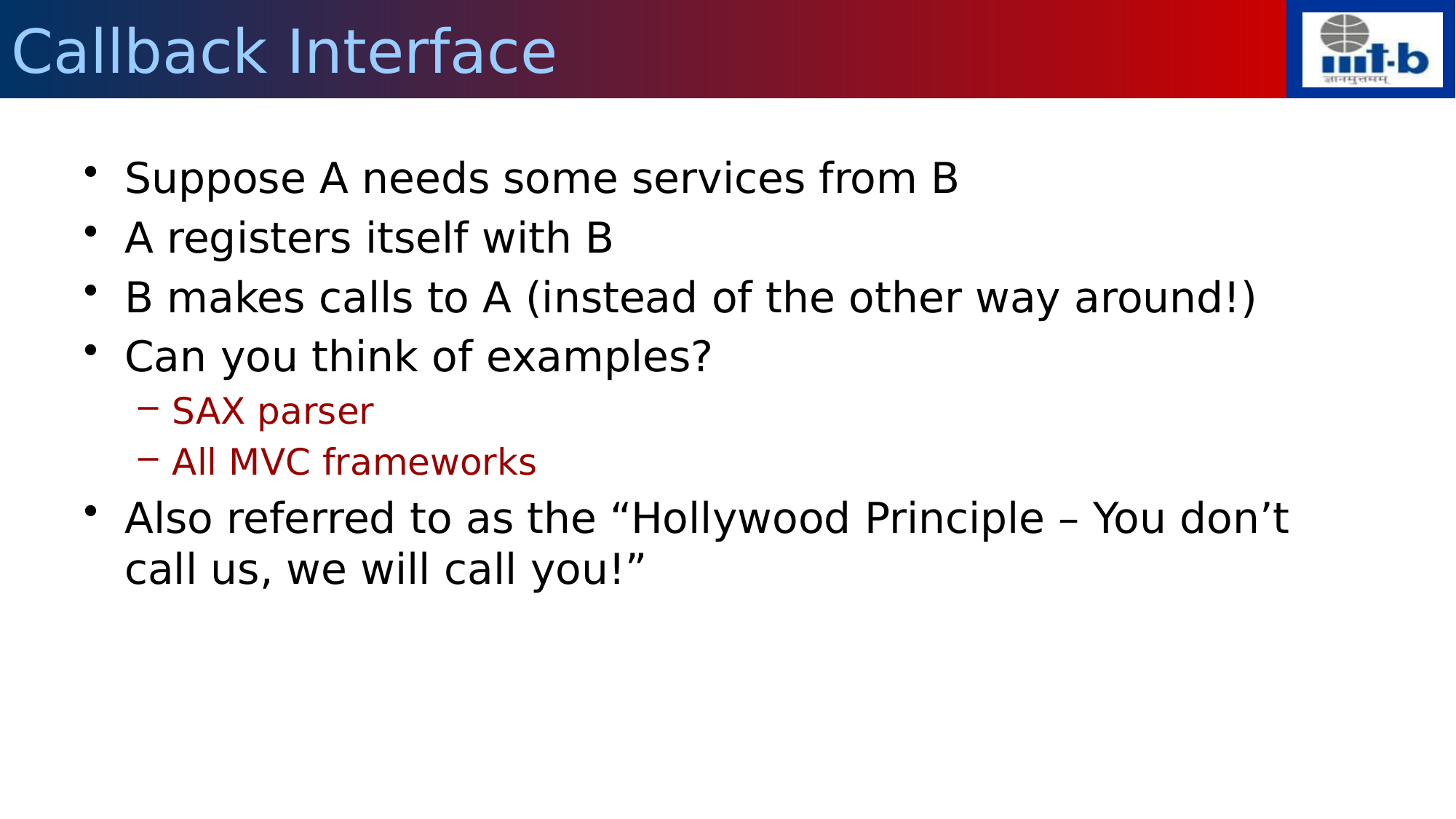

# Callback Interface
Suppose A needs some services from B
A registers itself with B
B makes calls to A (instead of the other way around!)
Can you think of examples?
SAX parser
All MVC frameworks
Also referred to as the “Hollywood Principle – You don’t call us, we will call you!”